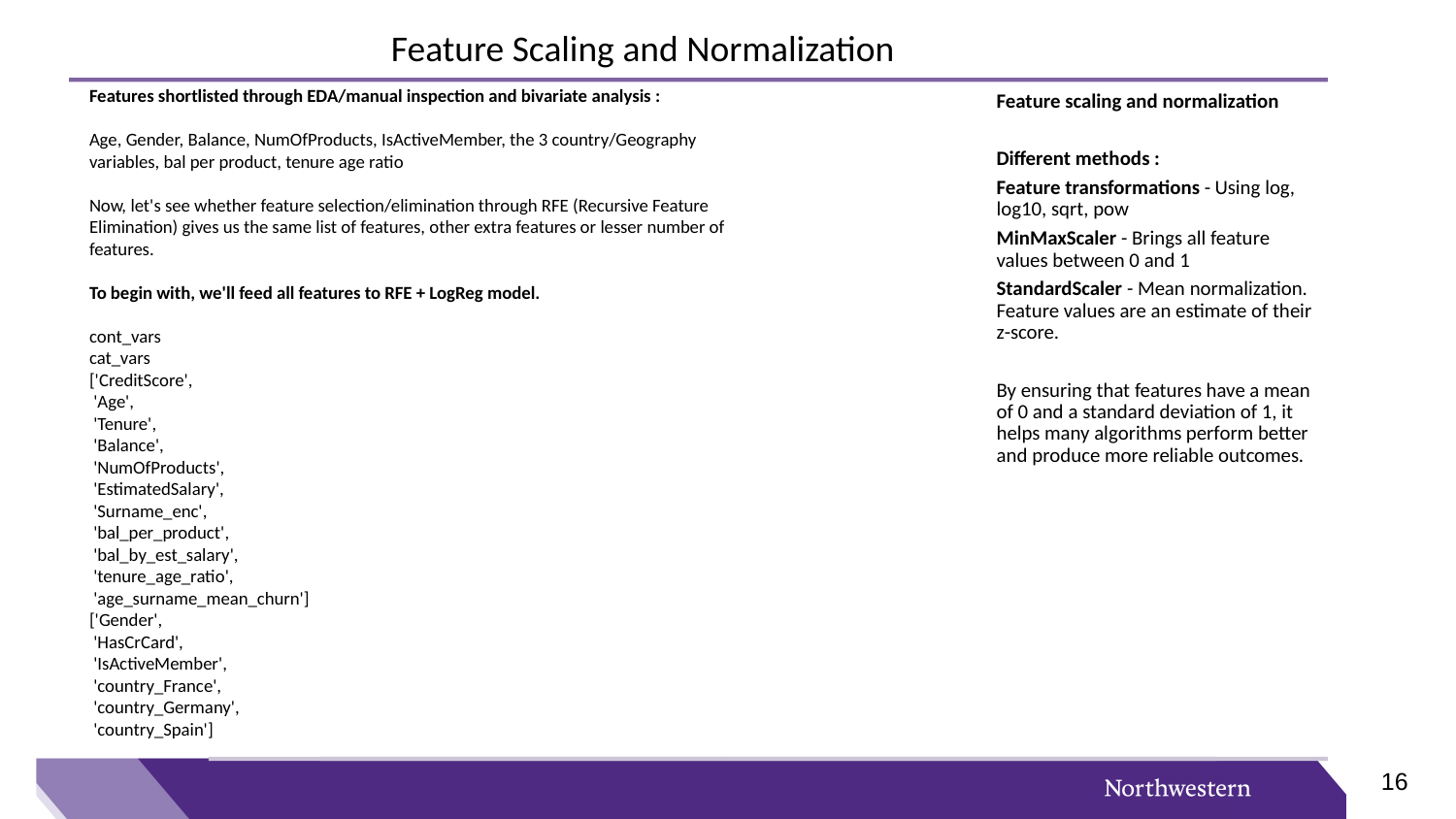

Feature Scaling and Normalization

Feature scaling and normalization

Different methods :
Feature transformations - Using log, log10, sqrt, pow
MinMaxScaler - Brings all feature values between 0 and 1
StandardScaler - Mean normalization. Feature values are an estimate of their z-score.

By ensuring that features have a mean of 0 and a standard deviation of 1, it helps many algorithms perform better and produce more reliable outcomes.

Features shortlisted through EDA/manual inspection and bivariate analysis :

Age, Gender, Balance, NumOfProducts, IsActiveMember, the 3 country/Geography variables, bal per product, tenure age ratio

Now, let's see whether feature selection/elimination through RFE (Recursive Feature Elimination) gives us the same list of features, other extra features or lesser number of features.

To begin with, we'll feed all features to RFE + LogReg model.

cont_vars
cat_vars
['CreditScore',
 'Age',
 'Tenure',
 'Balance',
 'NumOfProducts',
 'EstimatedSalary',
 'Surname_enc',
 'bal_per_product',
 'bal_by_est_salary',
 'tenure_age_ratio',
 'age_surname_mean_churn']
['Gender',
 'HasCrCard',
 'IsActiveMember',
 'country_France',
 'country_Germany',
 'country_Spain']
16